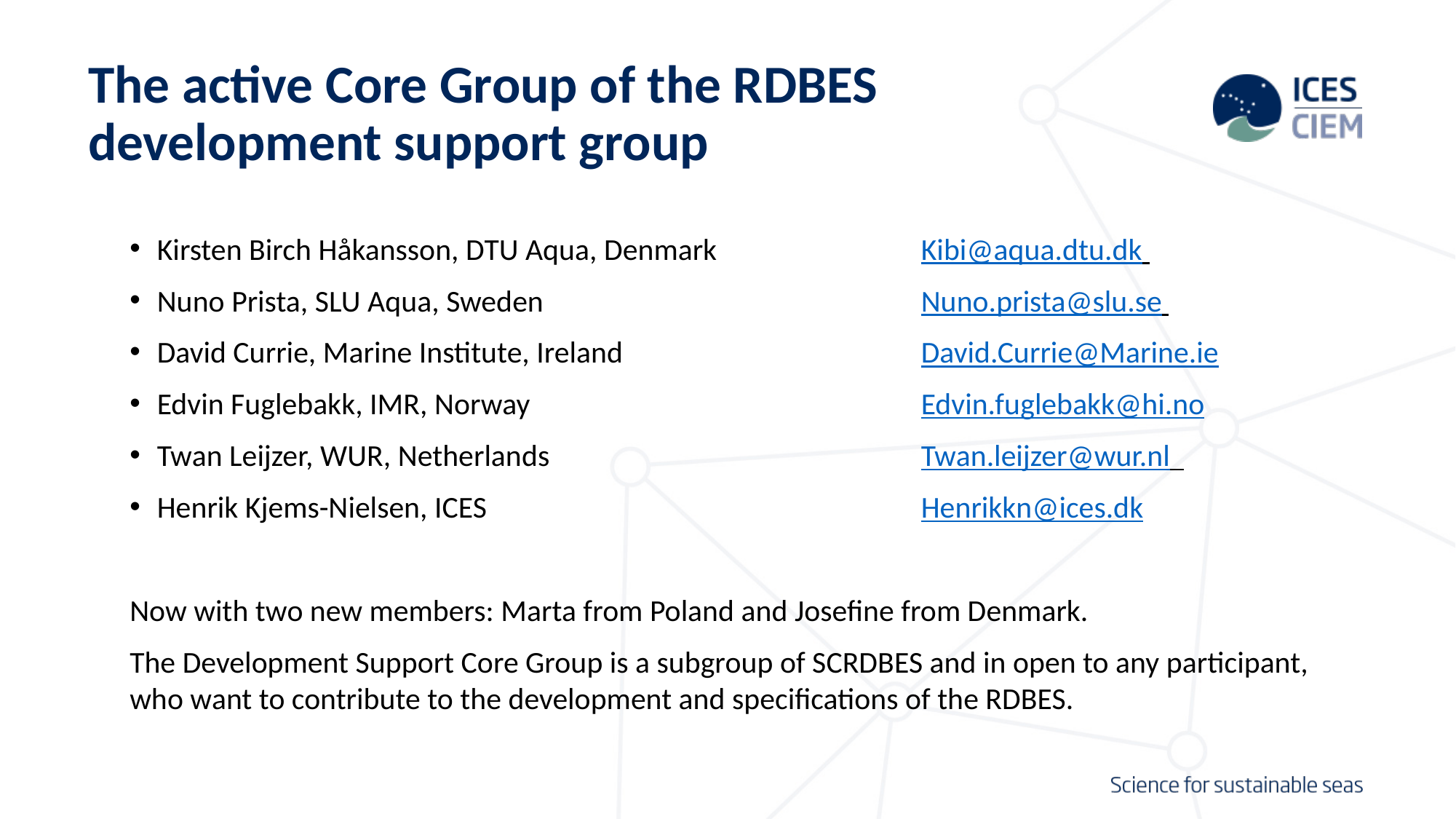

# The active Core Group of the RDBES development support group
Kirsten Birch Håkansson, DTU Aqua, Denmark		Kibi@aqua.dtu.dk
Nuno Prista, SLU Aqua, Sweden				Nuno.prista@slu.se
David Currie, Marine Institute, Ireland			David.Currie@Marine.ie
Edvin Fuglebakk, IMR, Norway				Edvin.fuglebakk@hi.no
Twan Leijzer, WUR, Netherlands	 			Twan.leijzer@wur.nl
Henrik Kjems-Nielsen, ICES				Henrikkn@ices.dk

Now with two new members: Marta from Poland and Josefine from Denmark.
The Development Support Core Group is a subgroup of SCRDBES and in open to any participant, who want to contribute to the development and specifications of the RDBES.